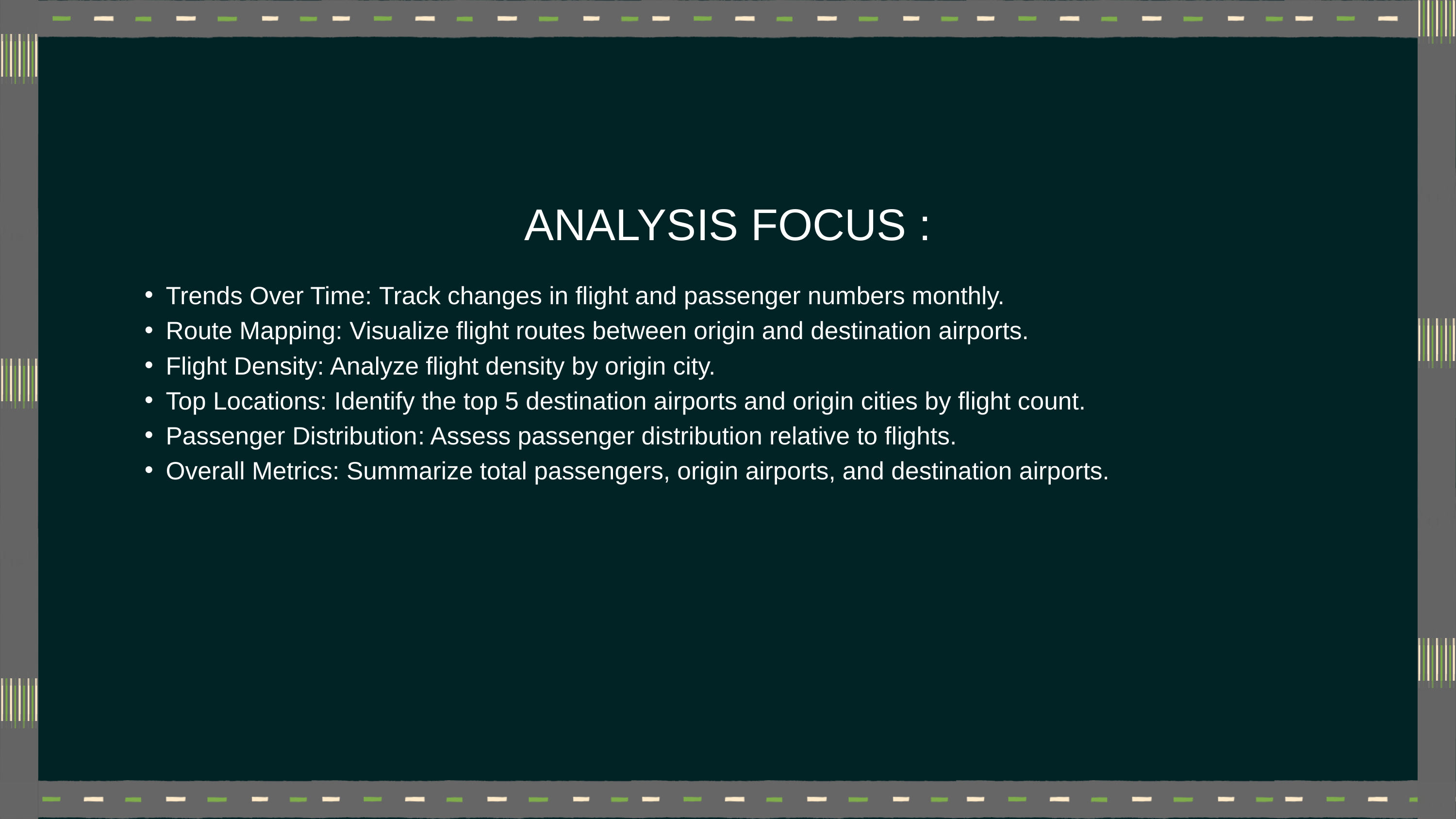

ANALYSIS FOCUS :
Trends Over Time: Track changes in flight and passenger numbers monthly.
Route Mapping: Visualize flight routes between origin and destination airports.
Flight Density: Analyze flight density by origin city.
Top Locations: Identify the top 5 destination airports and origin cities by flight count.
Passenger Distribution: Assess passenger distribution relative to flights.
Overall Metrics: Summarize total passengers, origin airports, and destination airports.